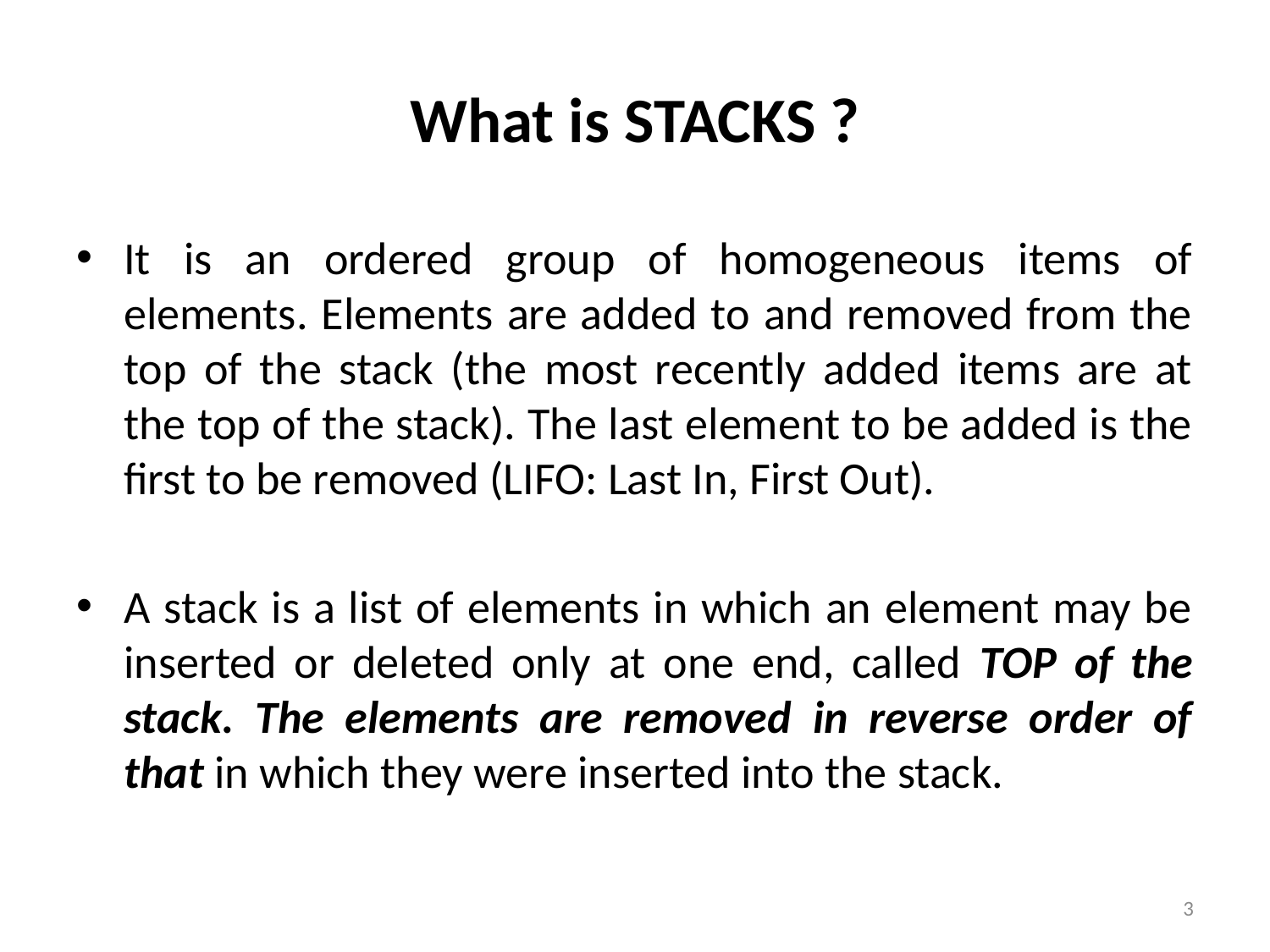

# What is STACKS ?
It is an ordered group of homogeneous items of elements. Elements are added to and removed from the top of the stack (the most recently added items are at the top of the stack). The last element to be added is the first to be removed (LIFO: Last In, First Out).

A stack is a list of elements in which an element may be inserted or deleted only at one end, called TOP of the stack. The elements are removed in reverse order of that in which they were inserted into the stack.
3